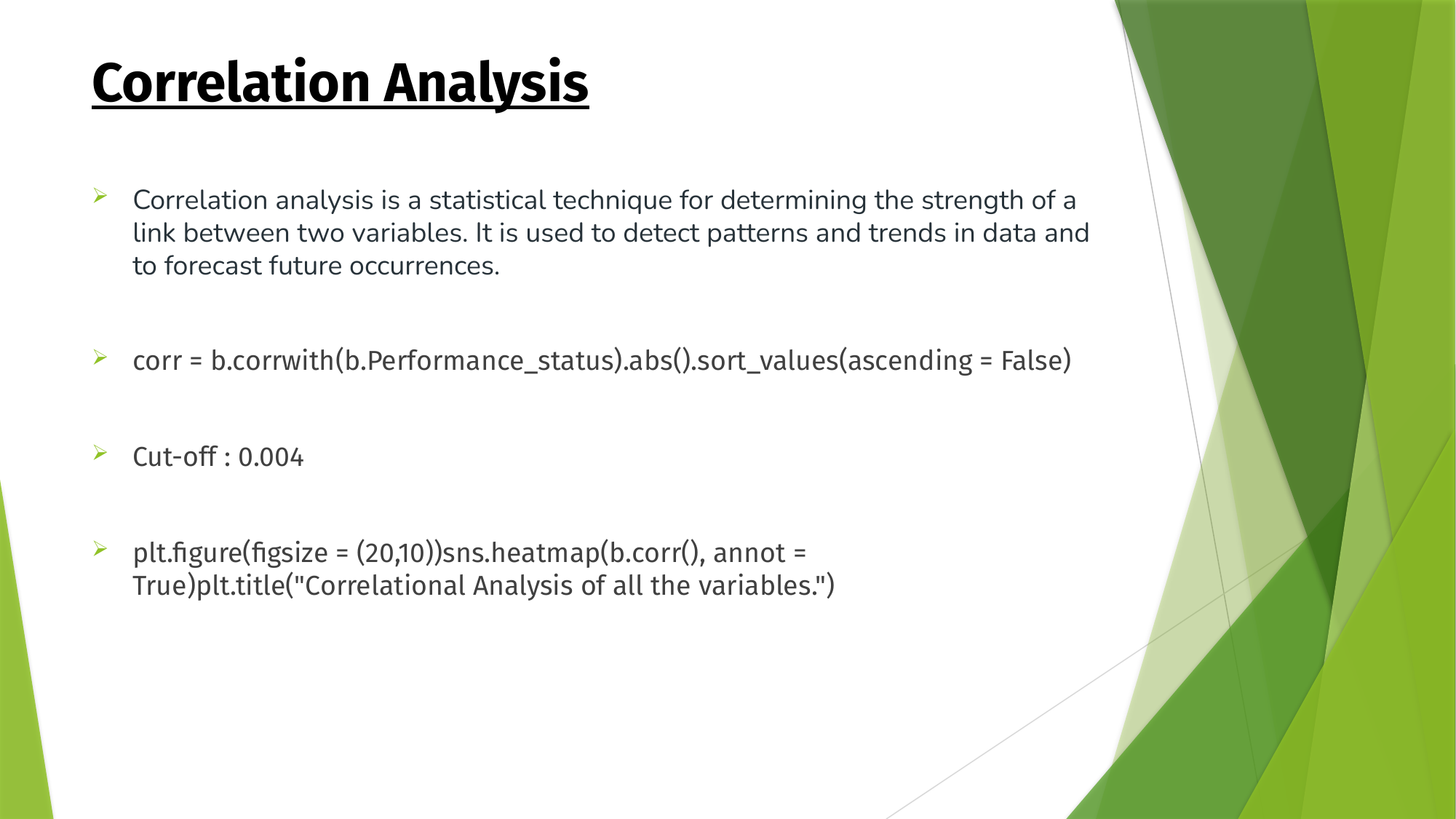

# Correlation Analysis
Correlation analysis is a statistical technique for determining the strength of a link between two variables. It is used to detect patterns and trends in data and to forecast future occurrences.

corr = b.corrwith(b.Performance_status).abs().sort_values(ascending = False)

Cut-off : 0.004

plt.figure(figsize = (20,10))sns.heatmap(b.corr(), annot = True)plt.title("Correlational Analysis of all the variables.")